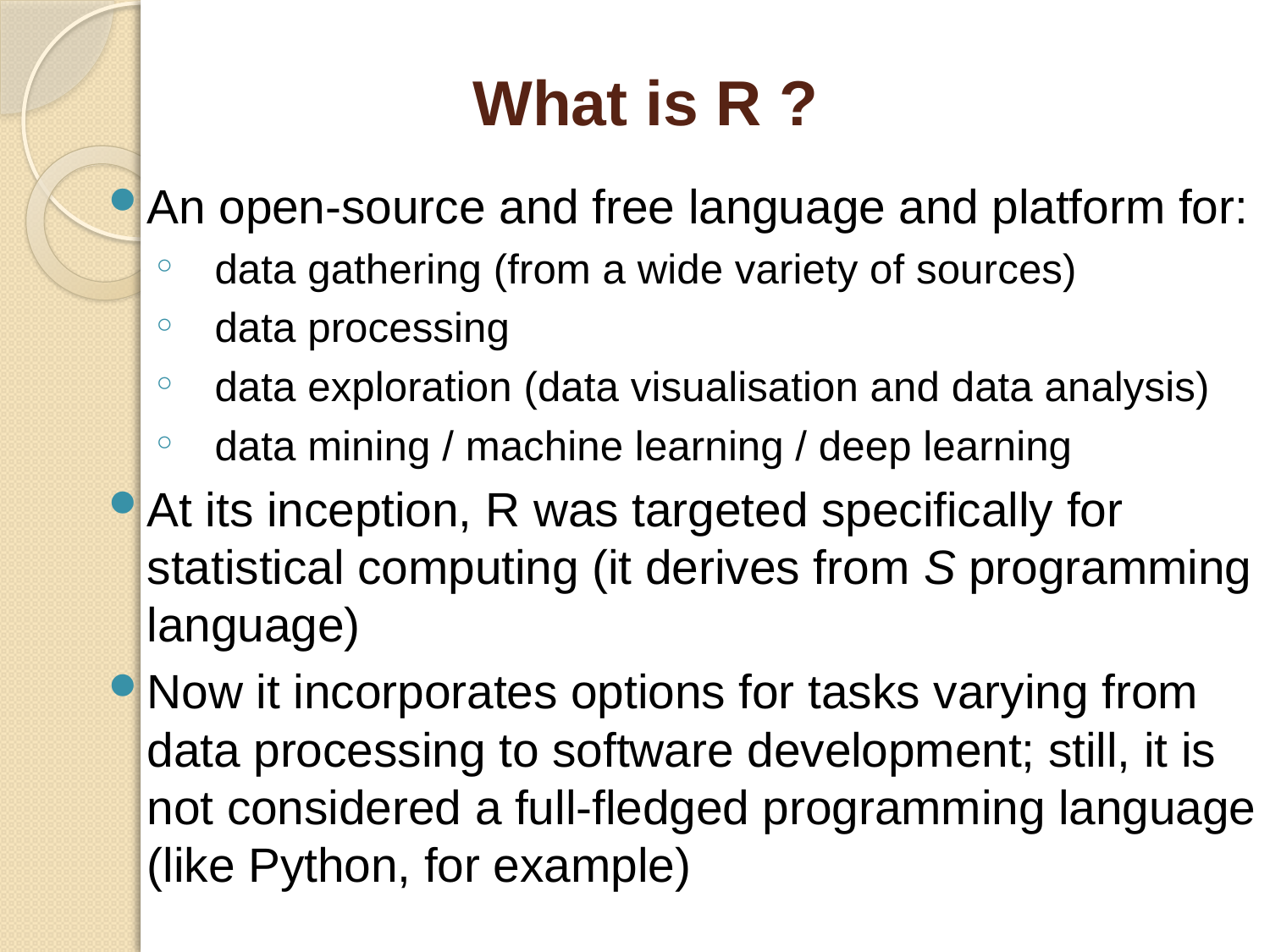

# What is R ?
An open-source and free language and platform for:
data gathering (from a wide variety of sources)
data processing
data exploration (data visualisation and data analysis)
data mining / machine learning / deep learning
At its inception, R was targeted specifically for statistical computing (it derives from S programming language)
Now it incorporates options for tasks varying from data processing to software development; still, it is not considered a full-fledged programming language (like Python, for example)